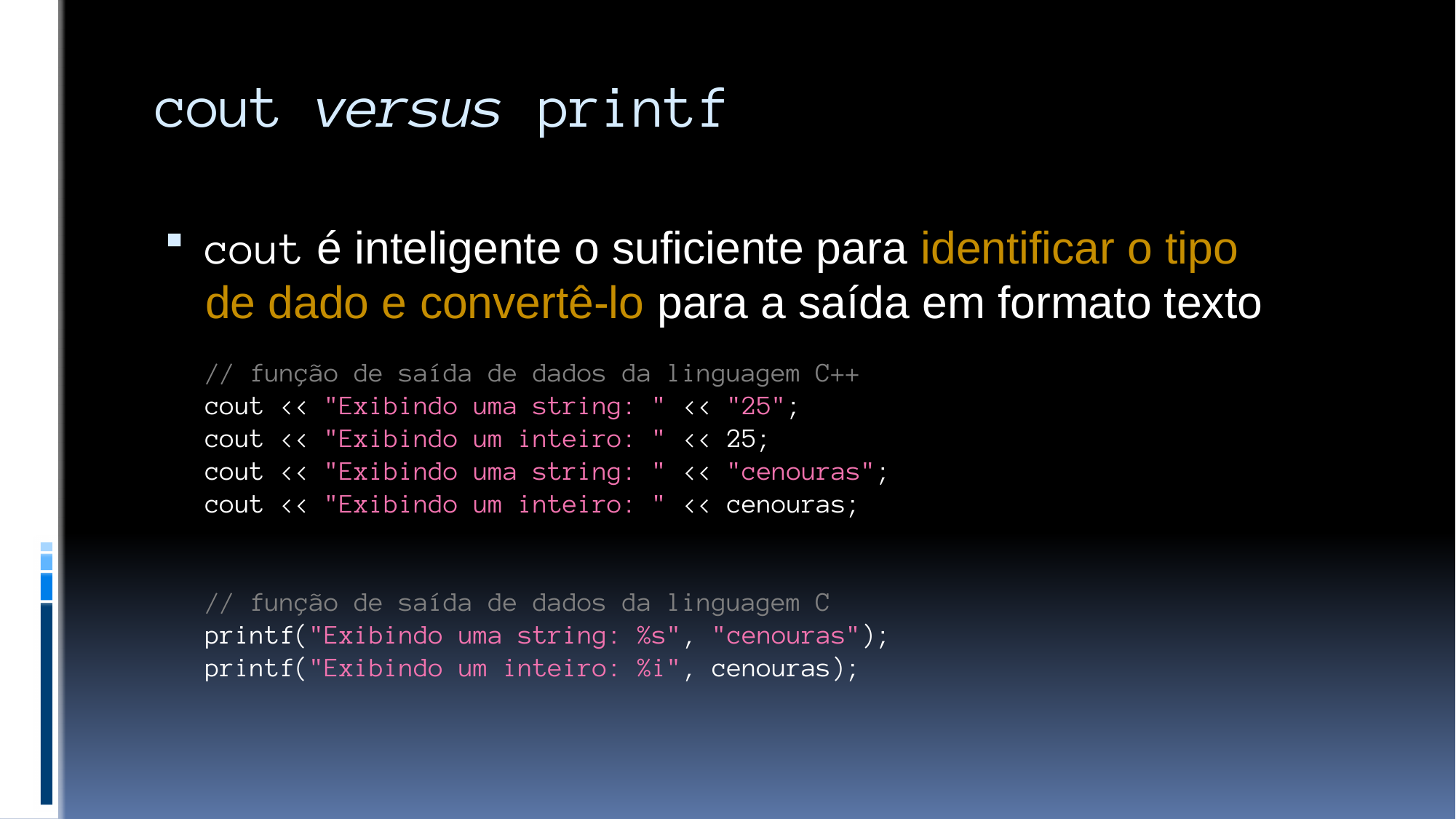

# cout versus printf
cout é inteligente o suficiente para identificar o tipo
de dado e convertê-lo para a saída em formato texto
// função de saída de dados da linguagem C++
cout << "Exibindo uma string: " << "25";
cout << "Exibindo um inteiro: " << 25;
cout << "Exibindo uma string: " << "cenouras";
cout << "Exibindo um inteiro: " << cenouras;

// função de saída de dados da linguagem C
printf("Exibindo uma string: %s", "cenouras");
printf("Exibindo um inteiro: %i", cenouras);